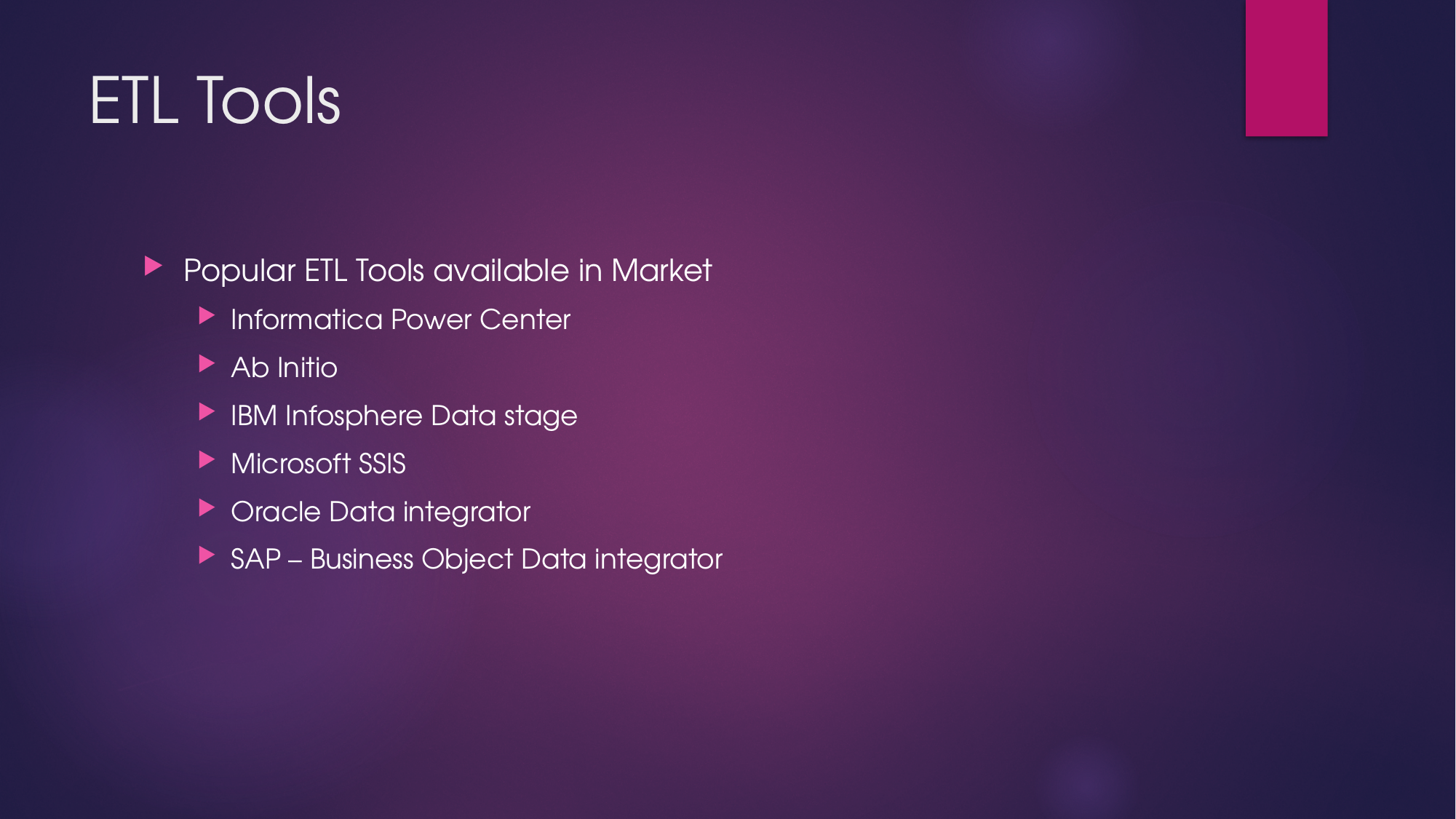

# ETL Tools
Popular ETL Tools available in Market
Informatica Power Center
Ab Initio
IBM Infosphere Data stage
Microsoft SSIS
Oracle Data integrator
SAP – Business Object Data integrator